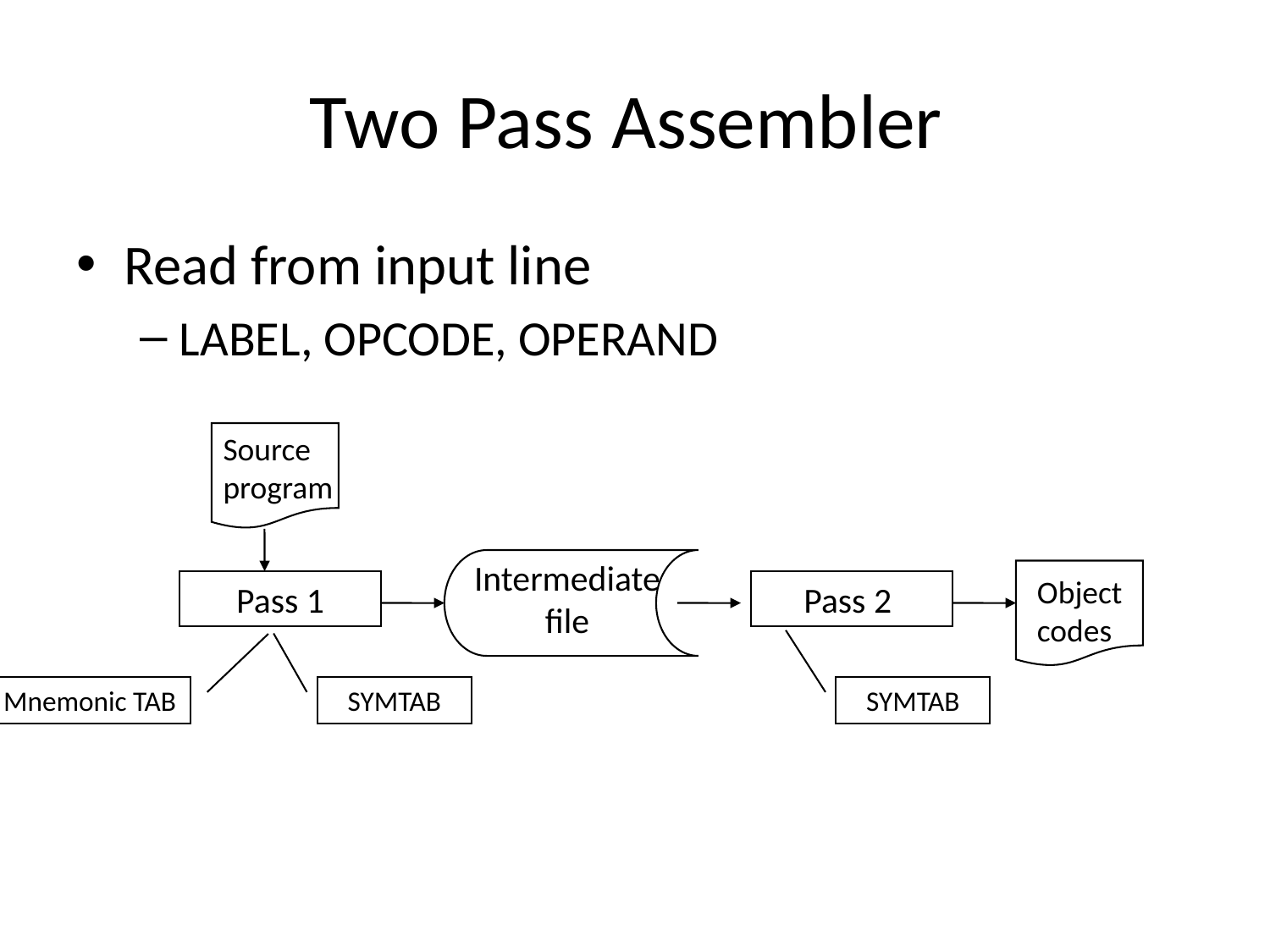

# Two Pass Assembler
Read from input line
LABEL, OPCODE, OPERAND
Source
program

Intermediate
file

Object
codes

Pass 1
Pass 2

Mnemonic TAB
SYMTAB
SYMTAB